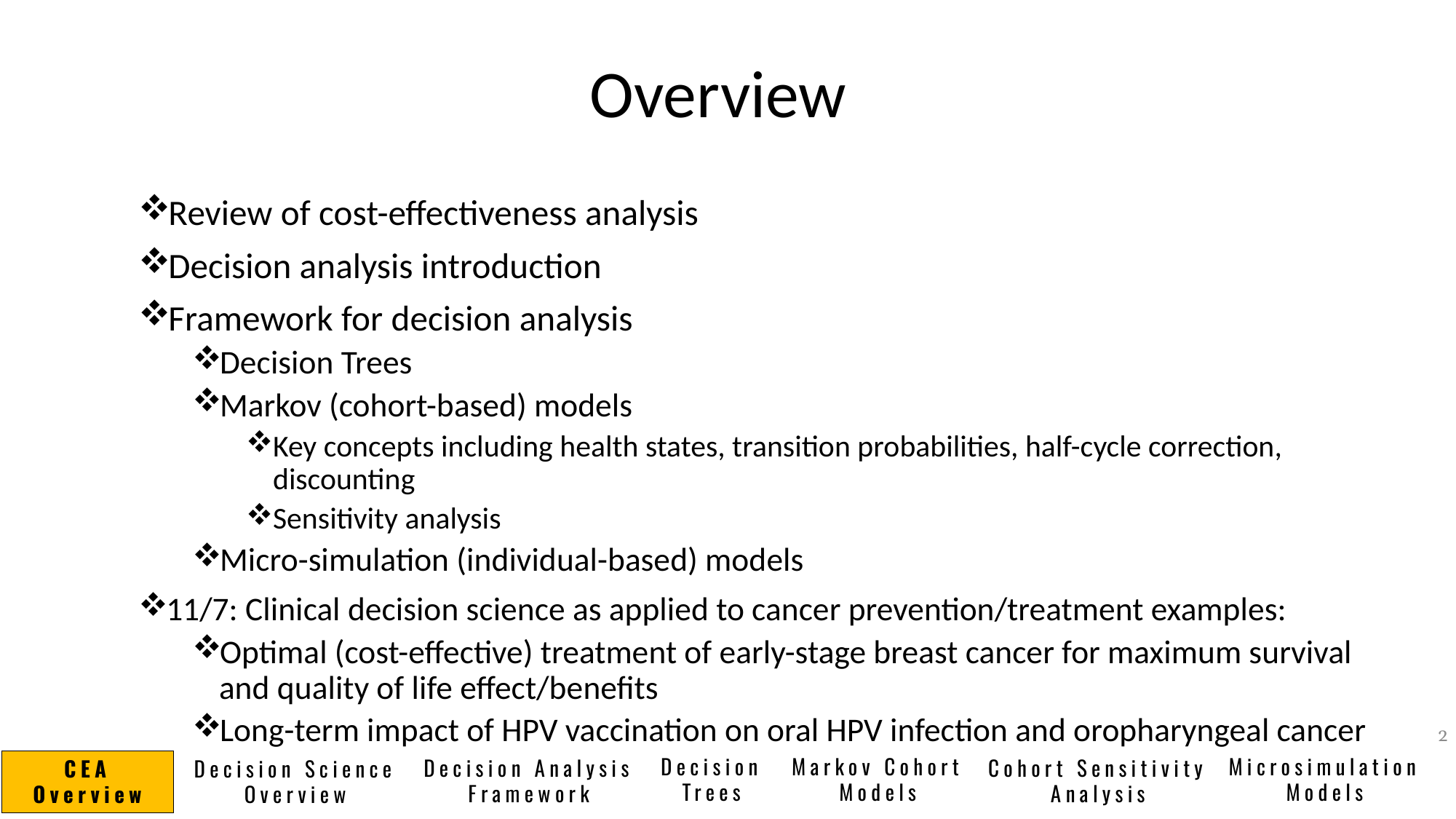

# Overview
Review of cost-effectiveness analysis
Decision analysis introduction
Framework for decision analysis
Decision Trees
Markov (cohort-based) models
Key concepts including health states, transition probabilities, half-cycle correction, discounting
Sensitivity analysis
Micro-simulation (individual-based) models
11/7: Clinical decision science as applied to cancer prevention/treatment examples:
Optimal (cost-effective) treatment of early-stage breast cancer for maximum survival and quality of life effect/benefits
Long-term impact of HPV vaccination on oral HPV infection and oropharyngeal cancer
2
Decision Trees
Markov Cohort Models
Microsimulation Models
Decision Analysis Framework
Cohort Sensitivity Analysis
CEA Overview
Decision Science Overview